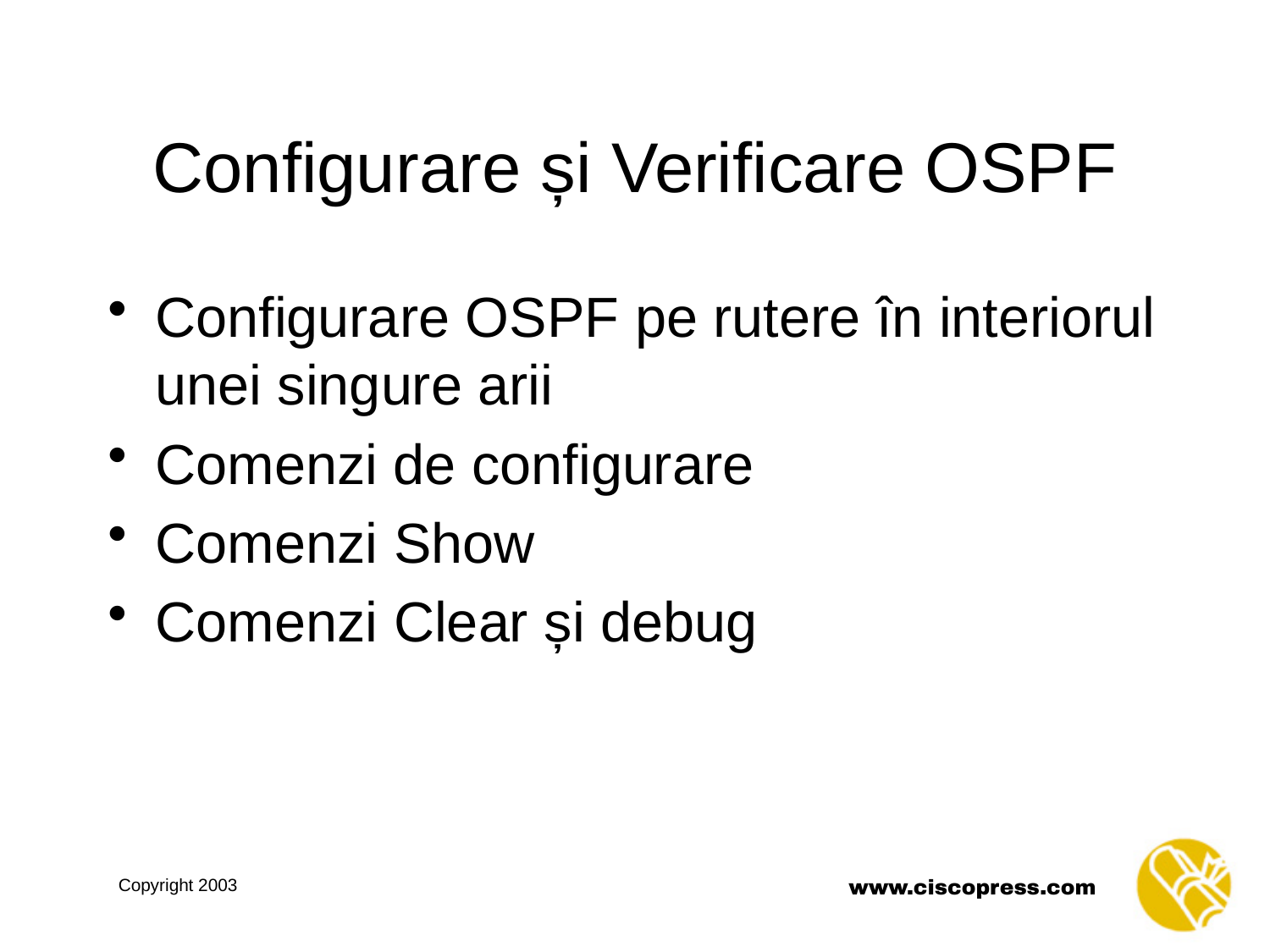

# Configurare și Verificare OSPF
Configurare OSPF pe rutere în interiorul unei singure arii
Comenzi de configurare
Comenzi Show
Comenzi Clear și debug